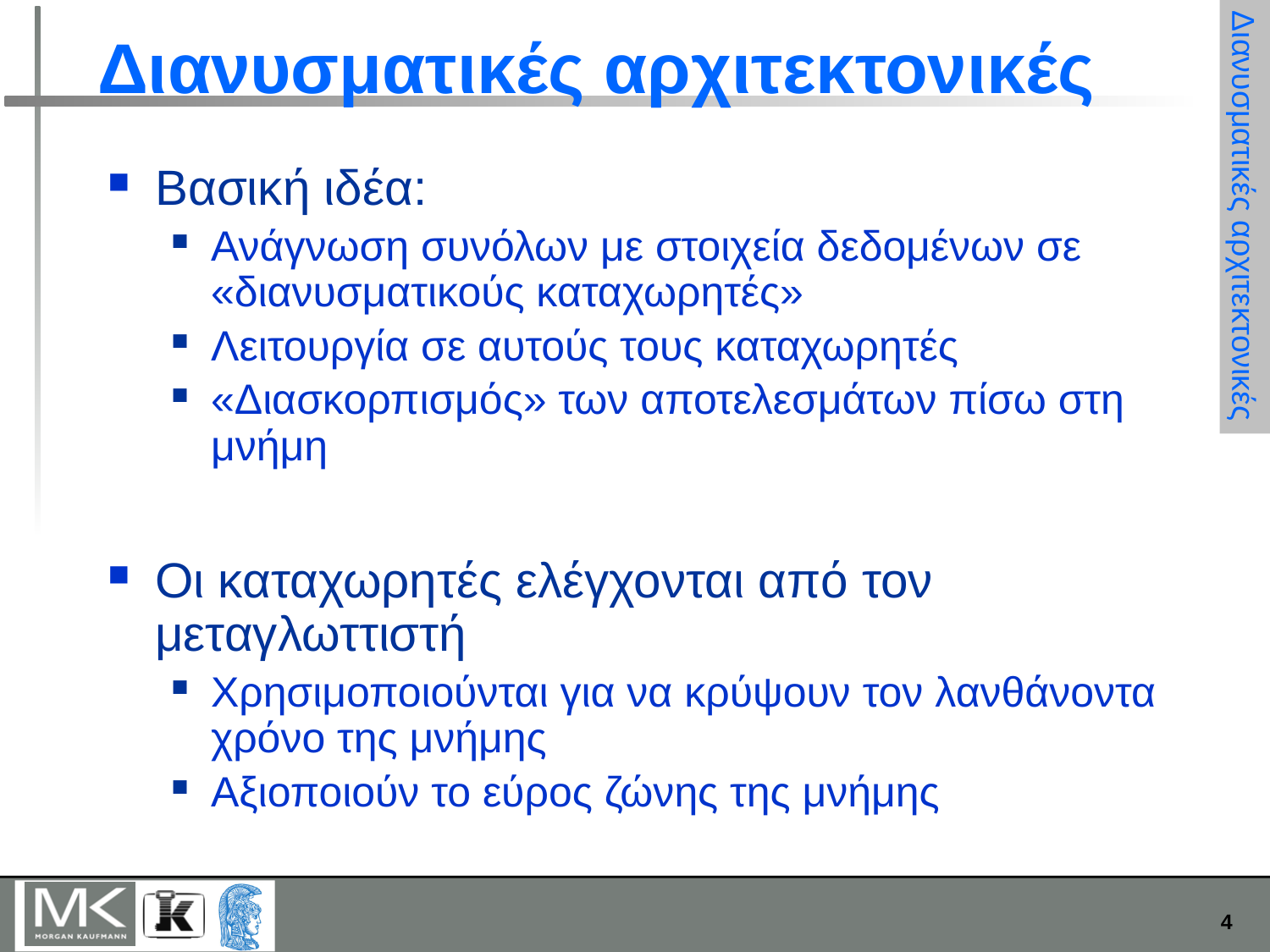

# Διανυσματικές αρχιτεκτονικές
Βασική ιδέα:
Ανάγνωση συνόλων με στοιχεία δεδομένων σε «διανυσματικούς καταχωρητές»
Λειτουργία σε αυτούς τους καταχωρητές
«Διασκορπισμός» των αποτελεσμάτων πίσω στη μνήμη

Οι καταχωρητές ελέγχονται από τον μεταγλωττιστή
Χρησιμοποιούνται για να κρύψουν τον λανθάνοντα χρόνο της μνήμης
Αξιοποιούν το εύρος ζώνης της μνήμης
Διανυσματικές αρχιτεκτονικές